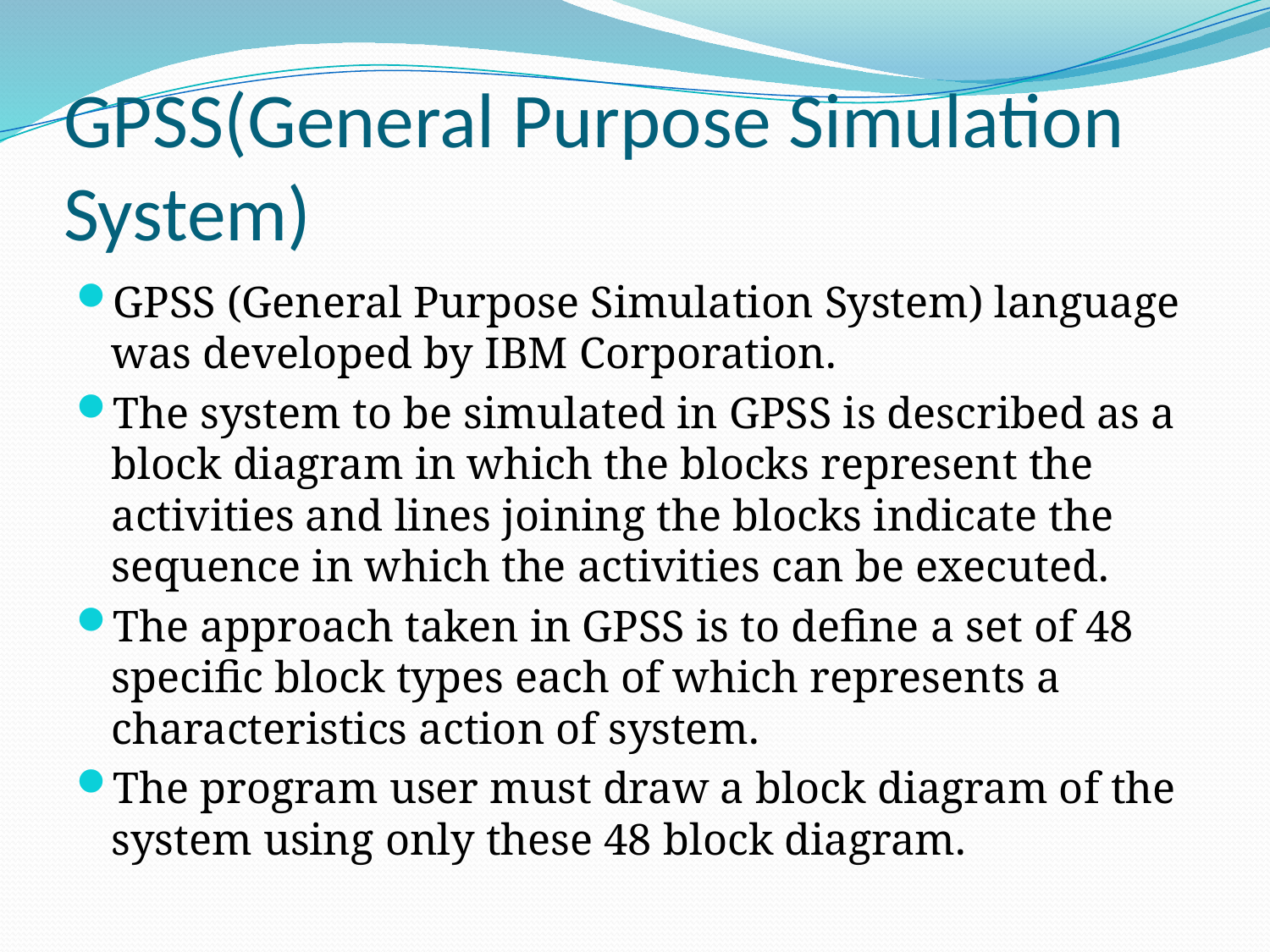

# GPSS(General Purpose Simulation System)
GPSS (General Purpose Simulation System) language was developed by IBM Corporation.
The system to be simulated in GPSS is described as a block diagram in which the blocks represent the activities and lines joining the blocks indicate the sequence in which the activities can be executed.
The approach taken in GPSS is to define a set of 48 specific block types each of which represents a characteristics action of system.
The program user must draw a block diagram of the system using only these 48 block diagram.